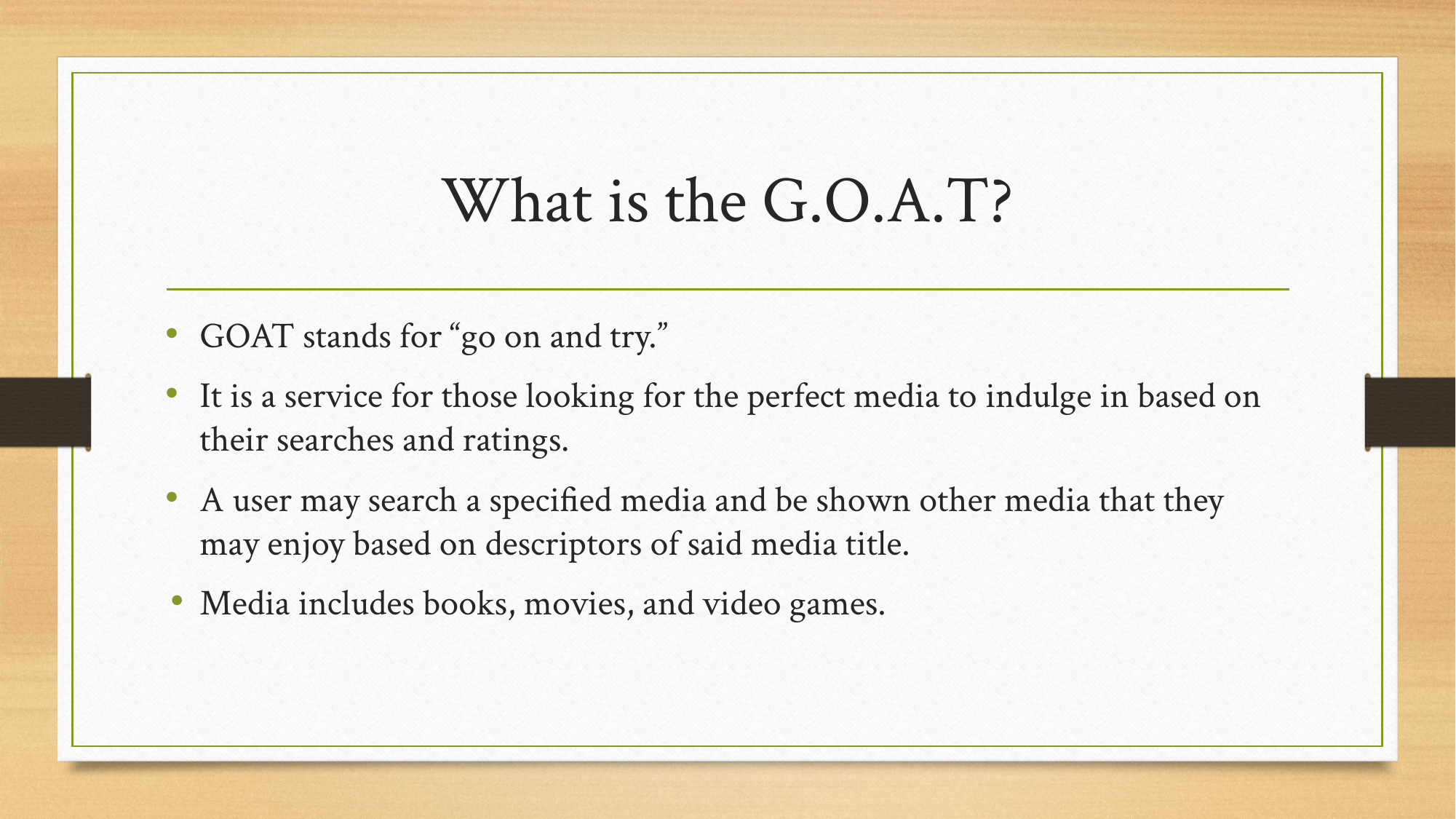

# What is the G.O.A.T?
GOAT stands for “go on and try.”
It is a service for those looking for the perfect media to indulge in based on their searches and ratings.
A user may search a specified media and be shown other media that they may enjoy based on descriptors of said media title.
Media includes books, movies, and video games.